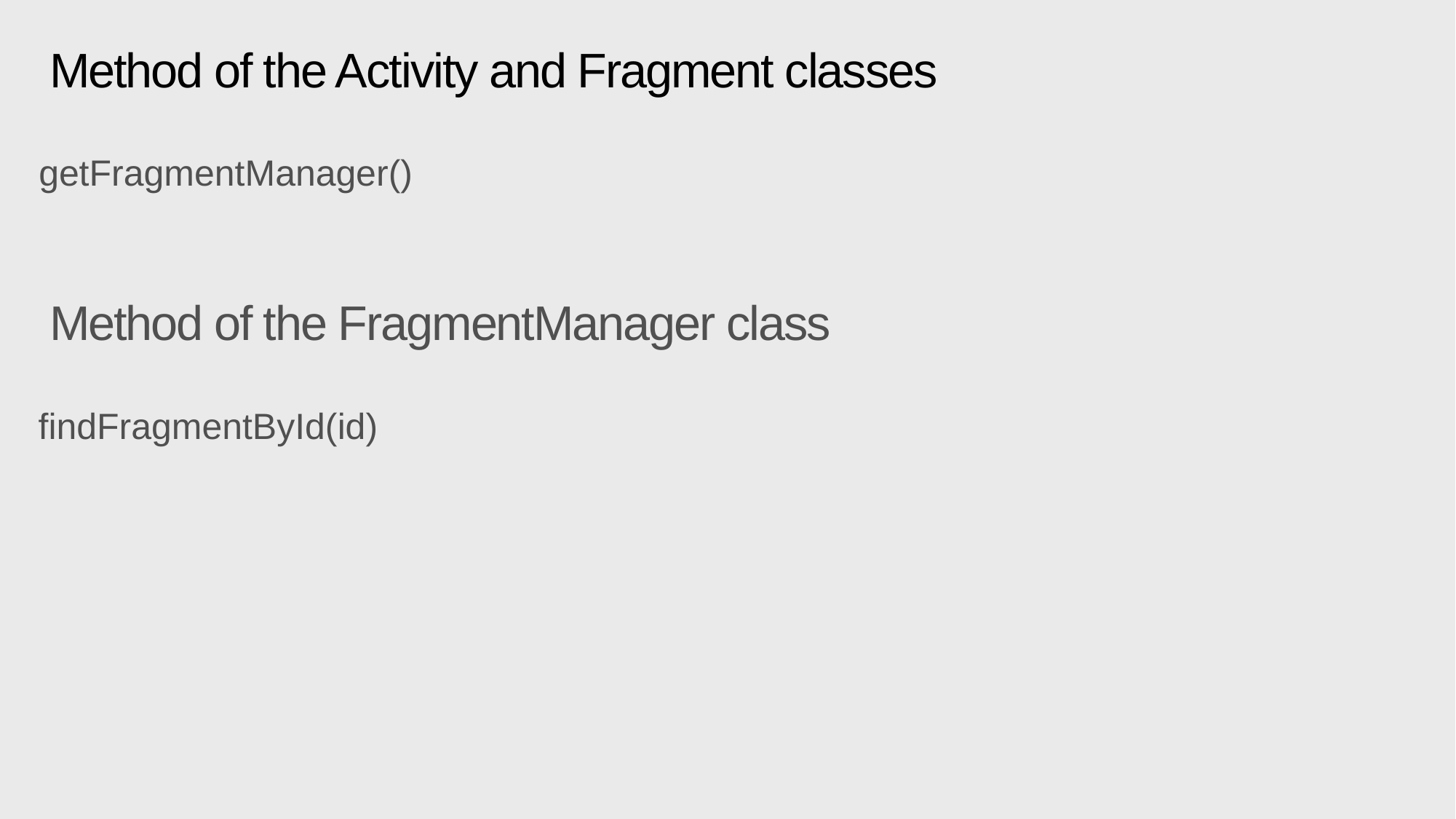

# Method of the Activity and Fragment classes
getFragmentManager()
Method of the FragmentManager class
findFragmentById(id)